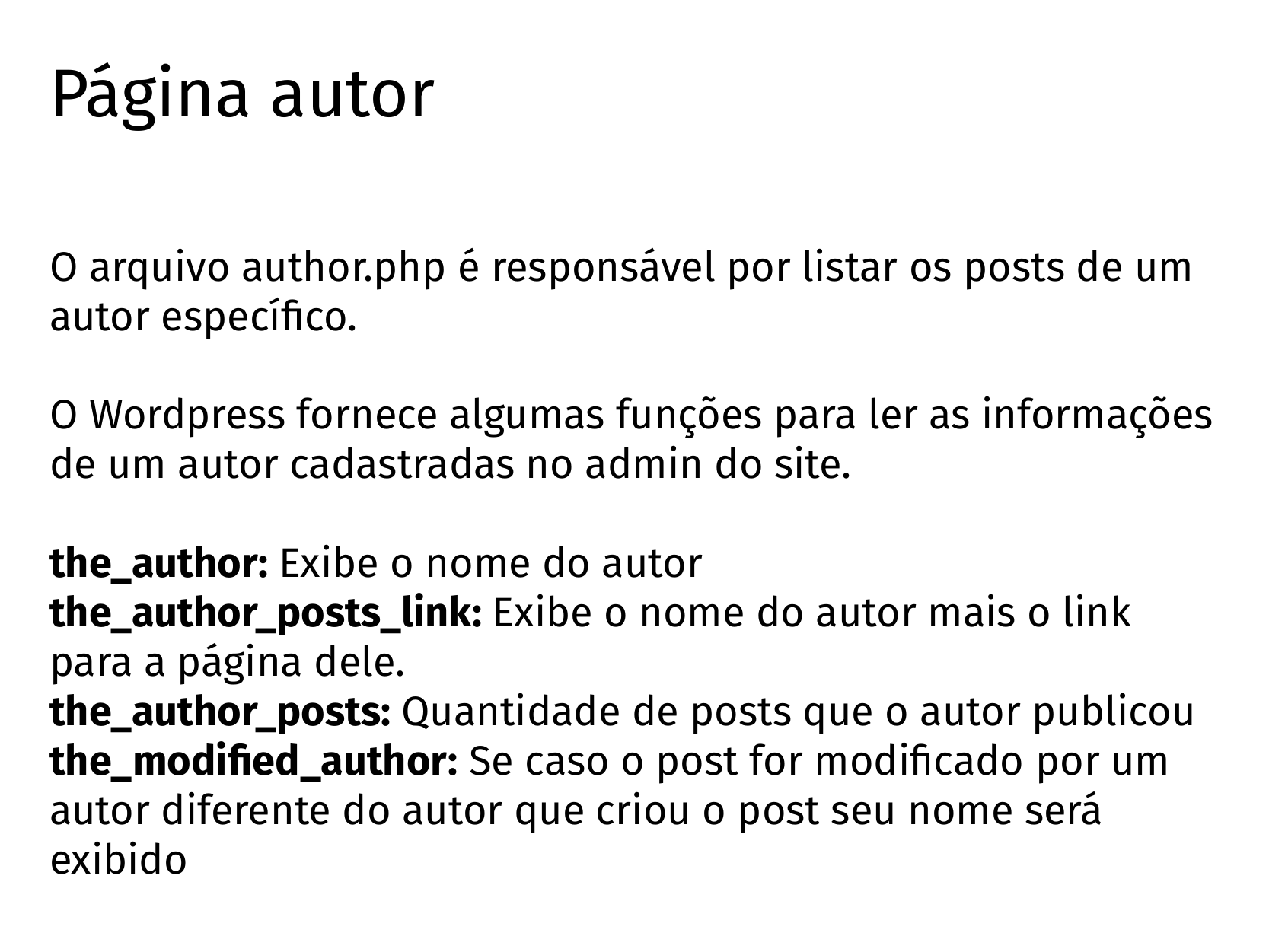

# Página autor
O arquivo author.php é responsável por listar os posts de um autor específico.

O Wordpress fornece algumas funções para ler as informações de um autor cadastradas no admin do site.

the_author: Exibe o nome do autor
the_author_posts_link: Exibe o nome do autor mais o link para a página dele.
the_author_posts: Quantidade de posts que o autor publicou
the_modified_author: Se caso o post for modificado por um autor diferente do autor que criou o post seu nome será exibido